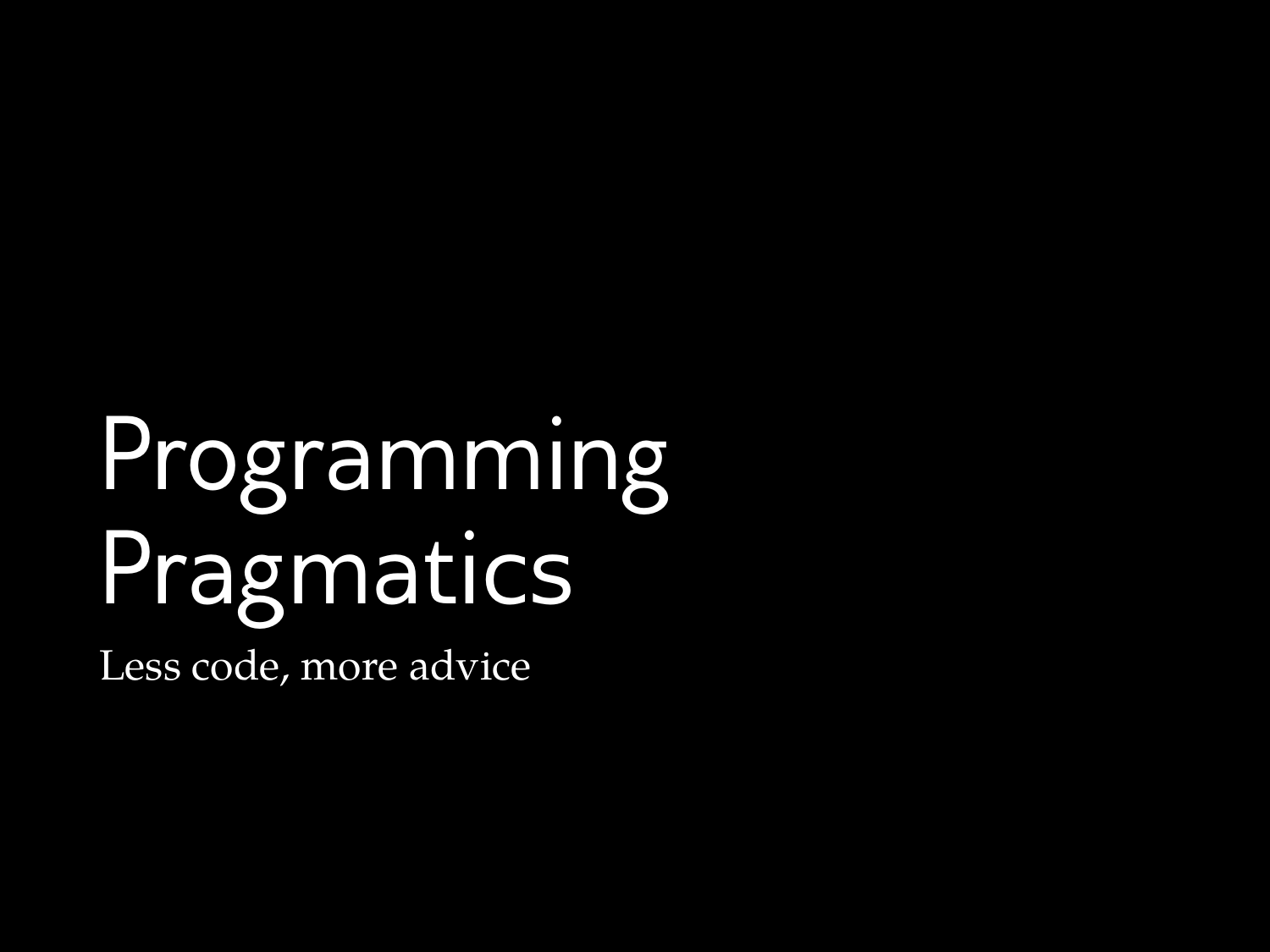

# Programming Pragmatics
Less code, more advice